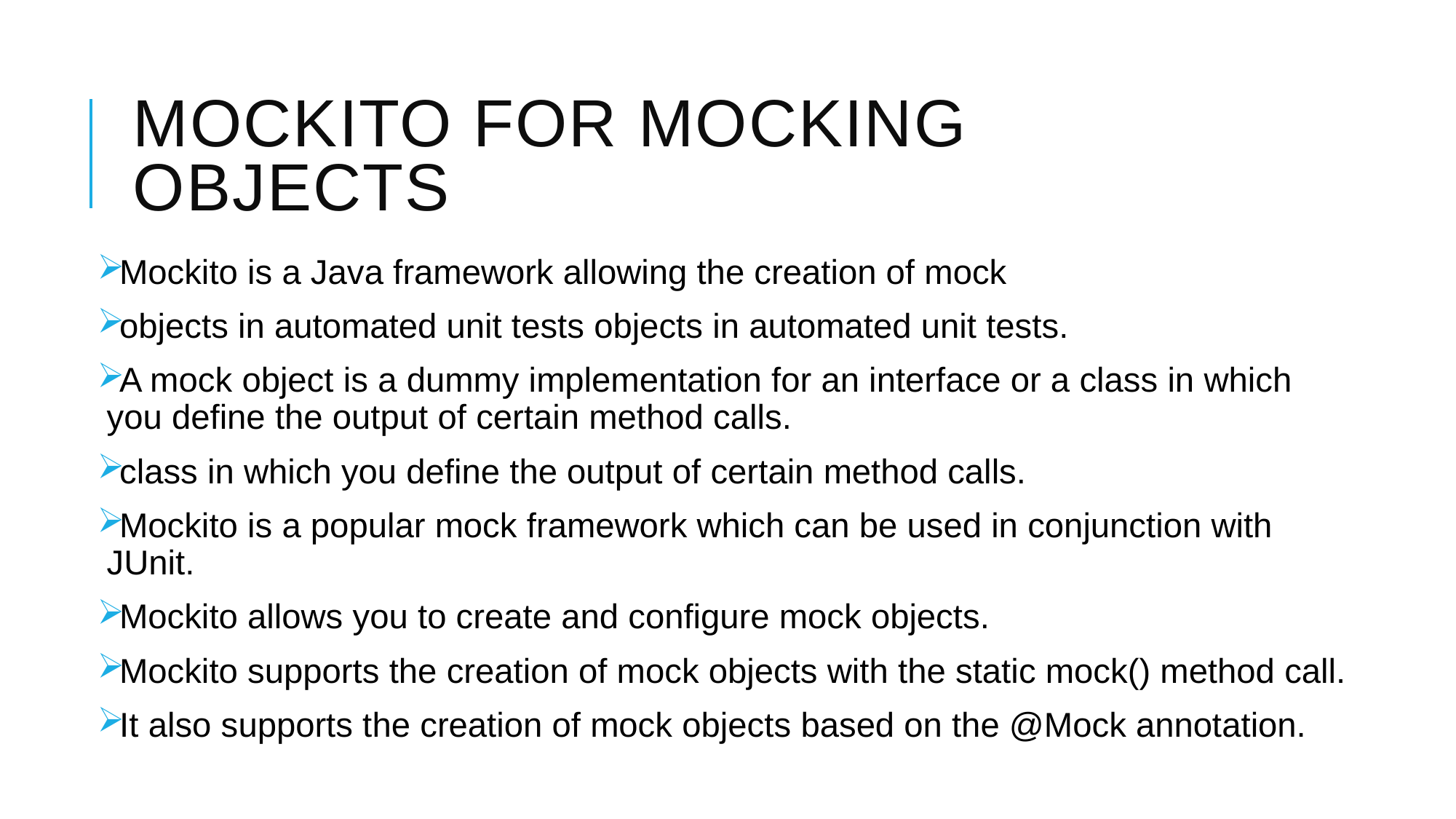

# Mockito for mocking objects
Mockito is a Java framework allowing the creation of mock
objects in automated unit tests objects in automated unit tests.
A mock object is a dummy implementation for an interface or a class in which you define the output of certain method calls.
class in which you define the output of certain method calls.
Mockito is a popular mock framework which can be used in conjunction with JUnit.
Mockito allows you to create and configure mock objects.
Mockito supports the creation of mock objects with the static mock() method call.
It also supports the creation of mock objects based on the @Mock annotation.